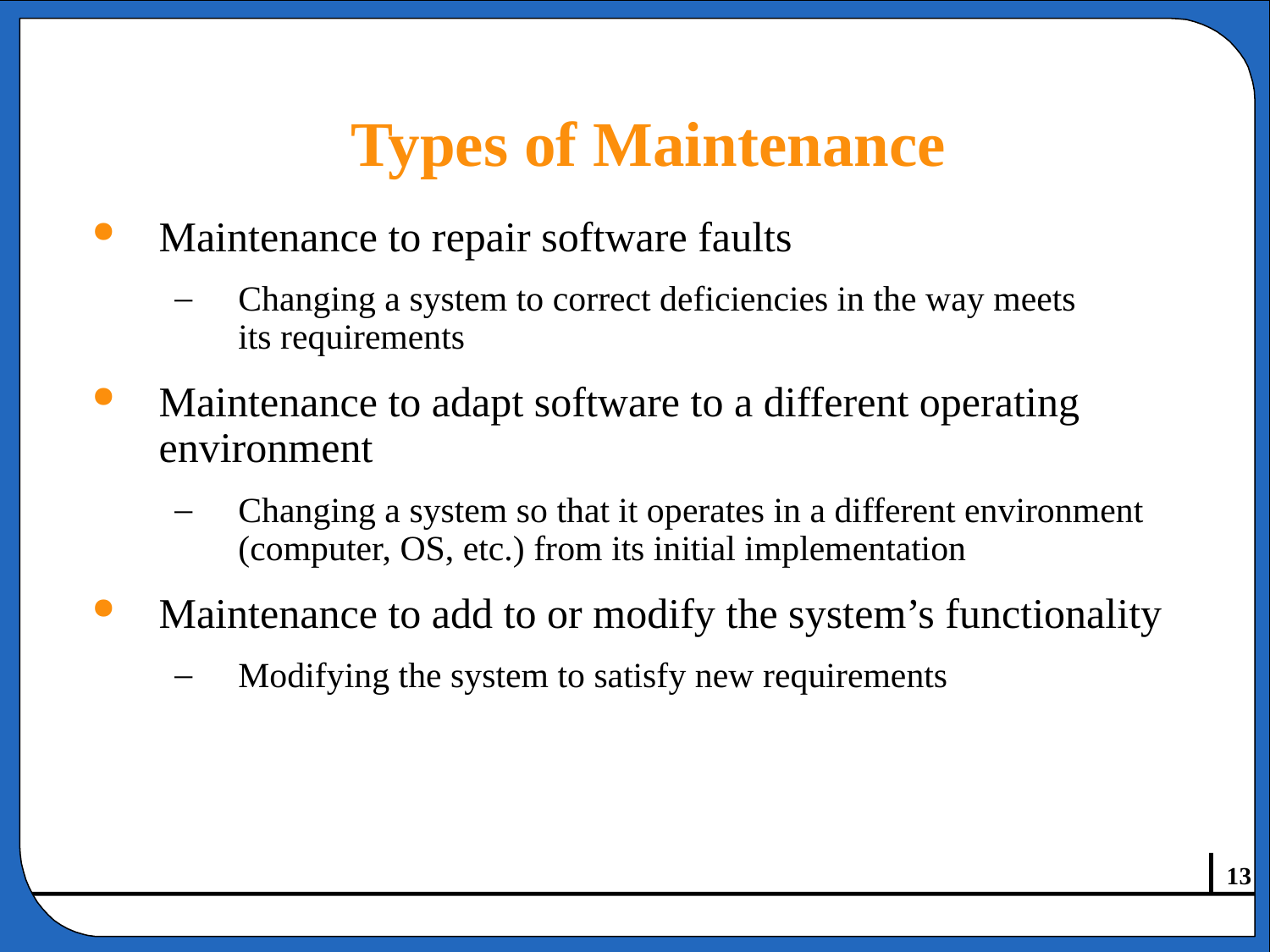

Types of Maintenance
# Maintenance to repair software faults
Changing a system to correct deficiencies in the way meets
its requirements
Maintenance to adapt software to a different operating environment
Changing a system so that it operates in a different environment (computer, OS, etc.) from its initial implementation
Maintenance to add to or modify the system’s functionality
Modifying the system to satisfy new requirements